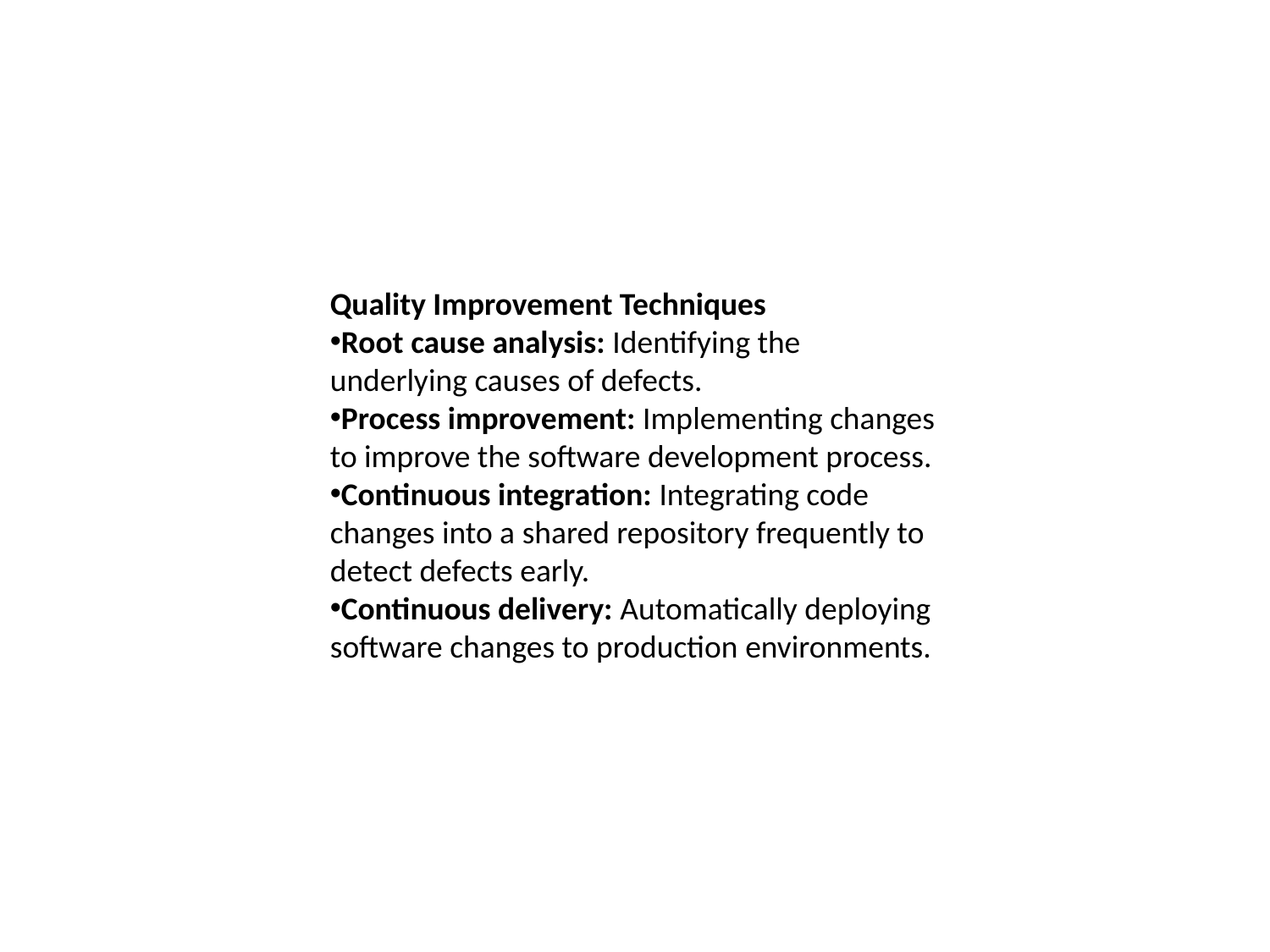

Quality Improvement Techniques
Root cause analysis: Identifying the underlying causes of defects.
Process improvement: Implementing changes to improve the software development process.
Continuous integration: Integrating code changes into a shared repository frequently to detect defects early.
Continuous delivery: Automatically deploying software changes to production environments.